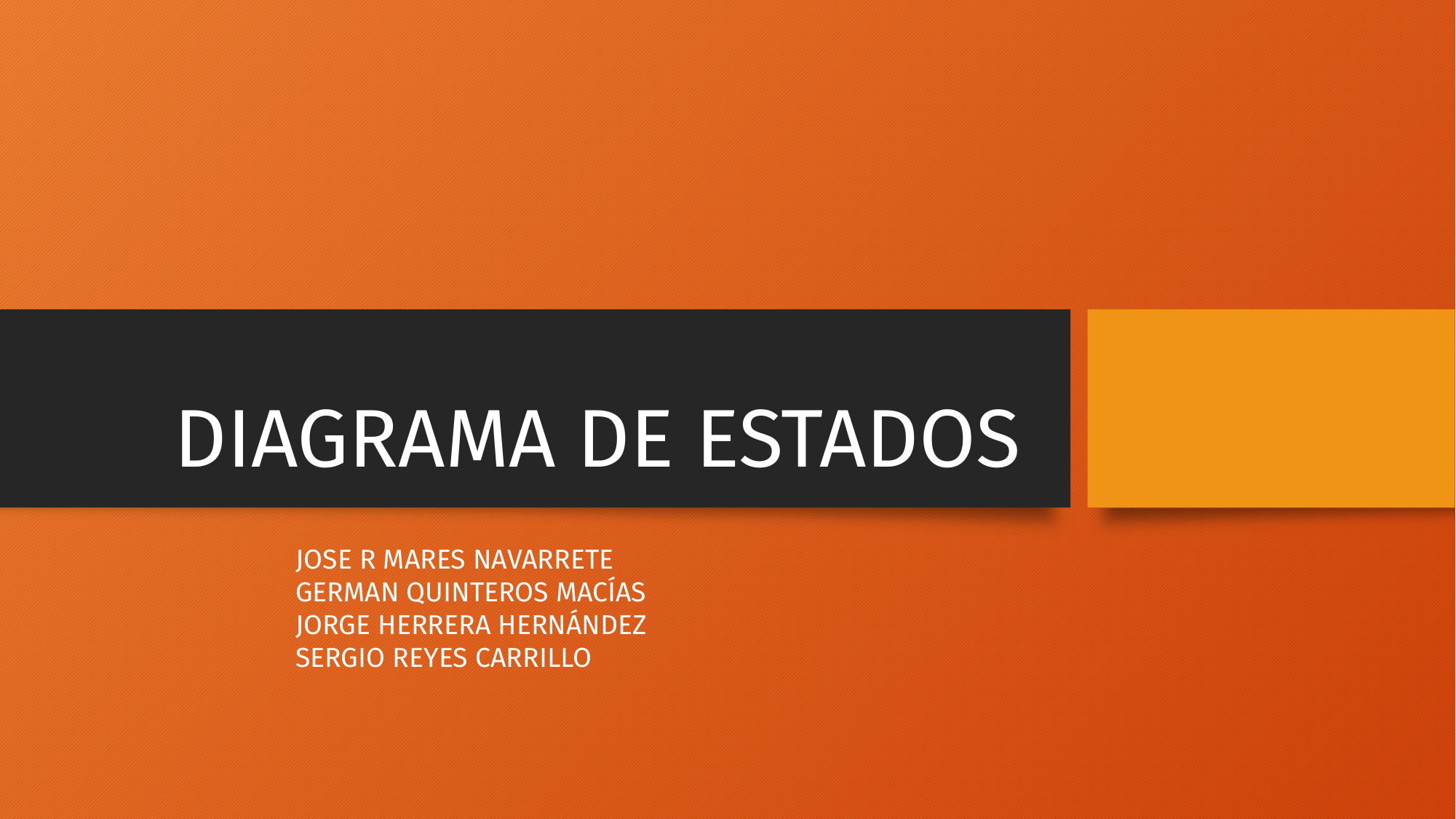

# DIAGRAMA DE ESTADOS
JOSE R MARES NAVARRETE
GERMAN QUINTEROS MACÍAS
JORGE HERRERA HERNÁNDEZ
SERGIO REYES CARRILLO